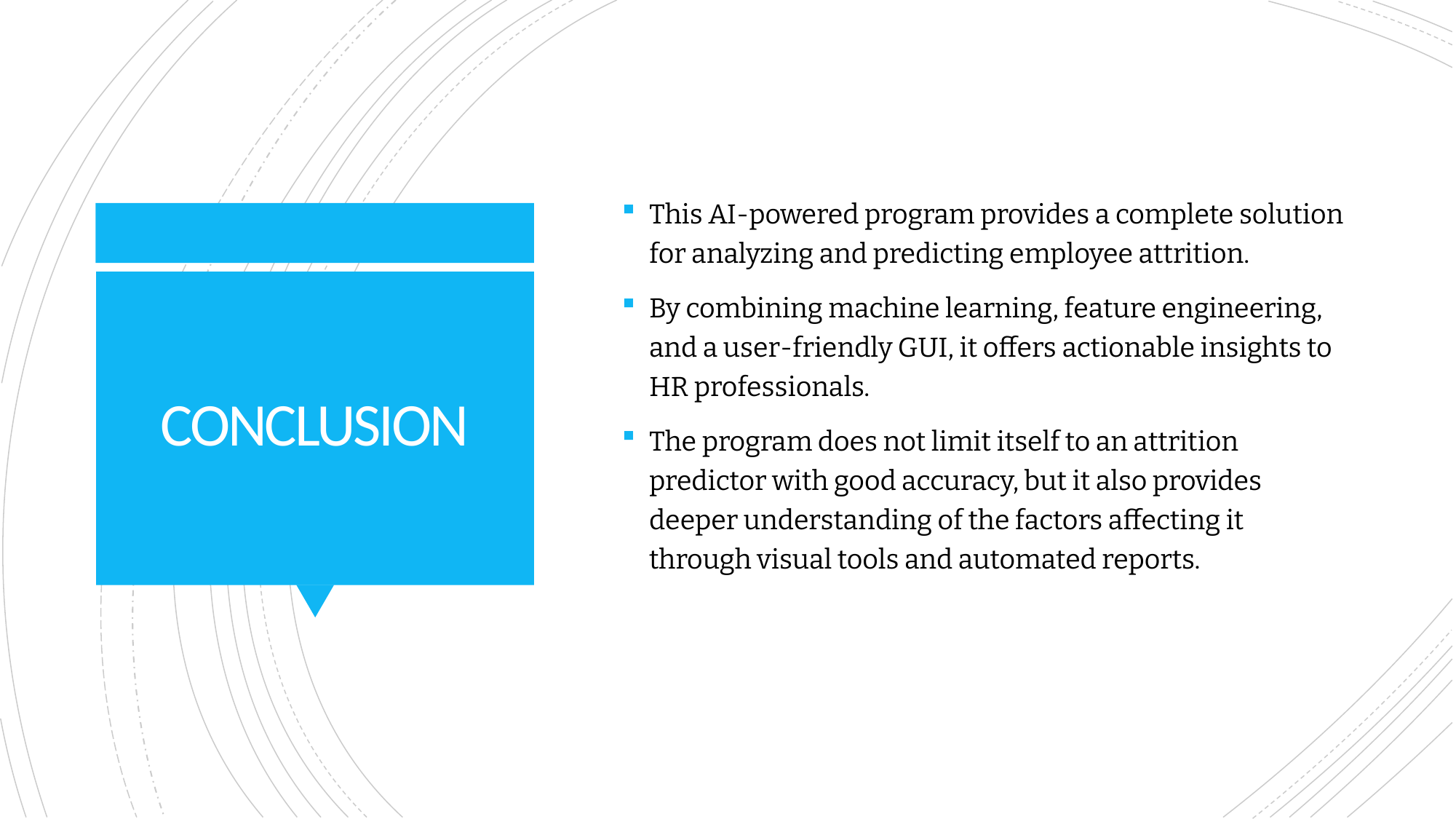

This AI-powered program provides a complete solution for analyzing and predicting employee attrition.
By combining machine learning, feature engineering, and a user-friendly GUI, it offers actionable insights to HR professionals.
The program does not limit itself to an attrition predictor with good accuracy, but it also provides deeper understanding of the factors affecting it through visual tools and automated reports.

# CONCLUSION